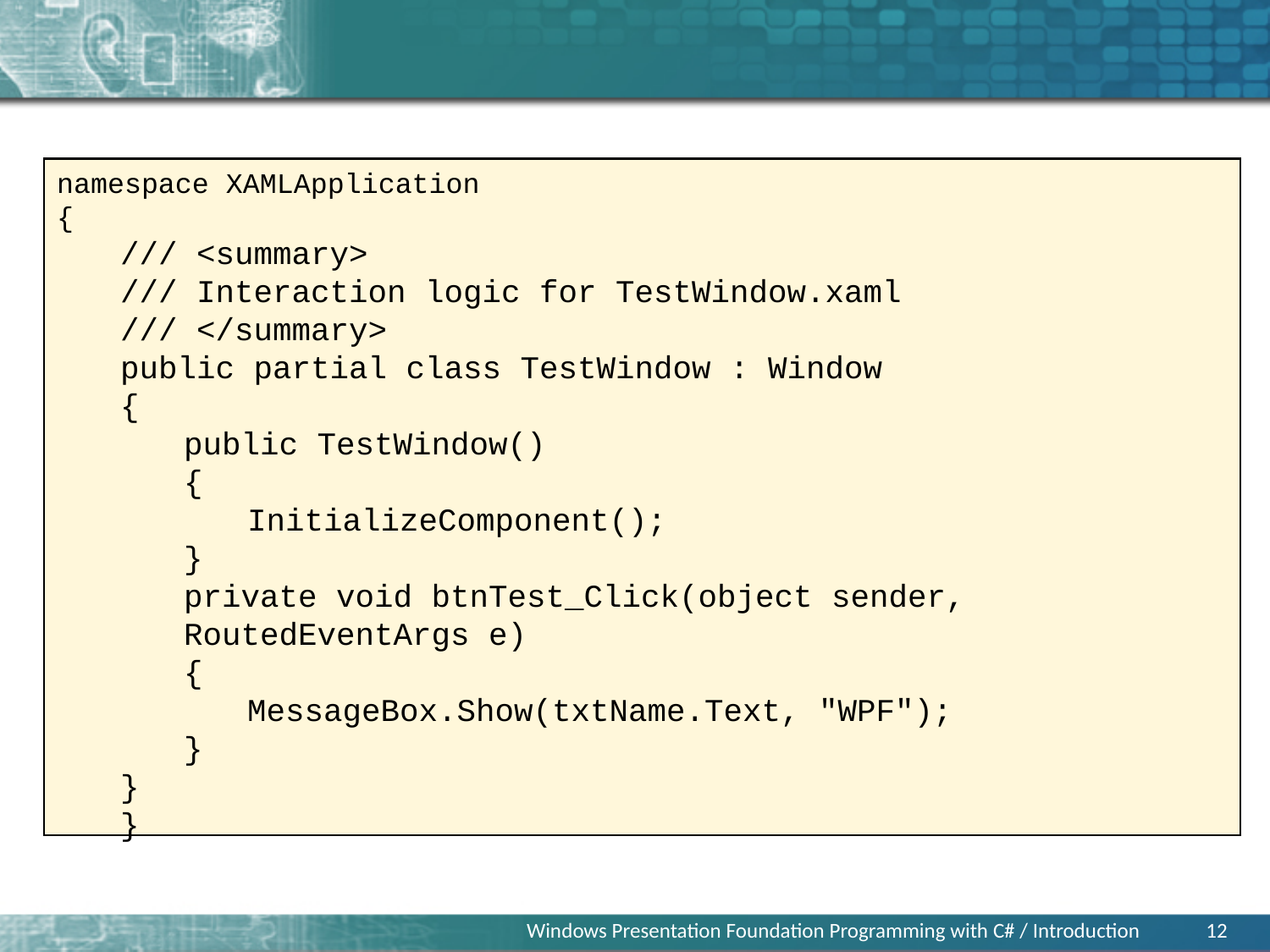

namespace XAMLApplication
{
/// <summary>
/// Interaction logic for TestWindow.xaml
/// </summary>
public partial class TestWindow : Window
{
public TestWindow()
{
InitializeComponent();
}
private void btnTest_Click(object sender, RoutedEventArgs e)
{
MessageBox.Show(txtName.Text, "WPF");
}
}
}
Windows Presentation Foundation Programming with C# / Introduction
12